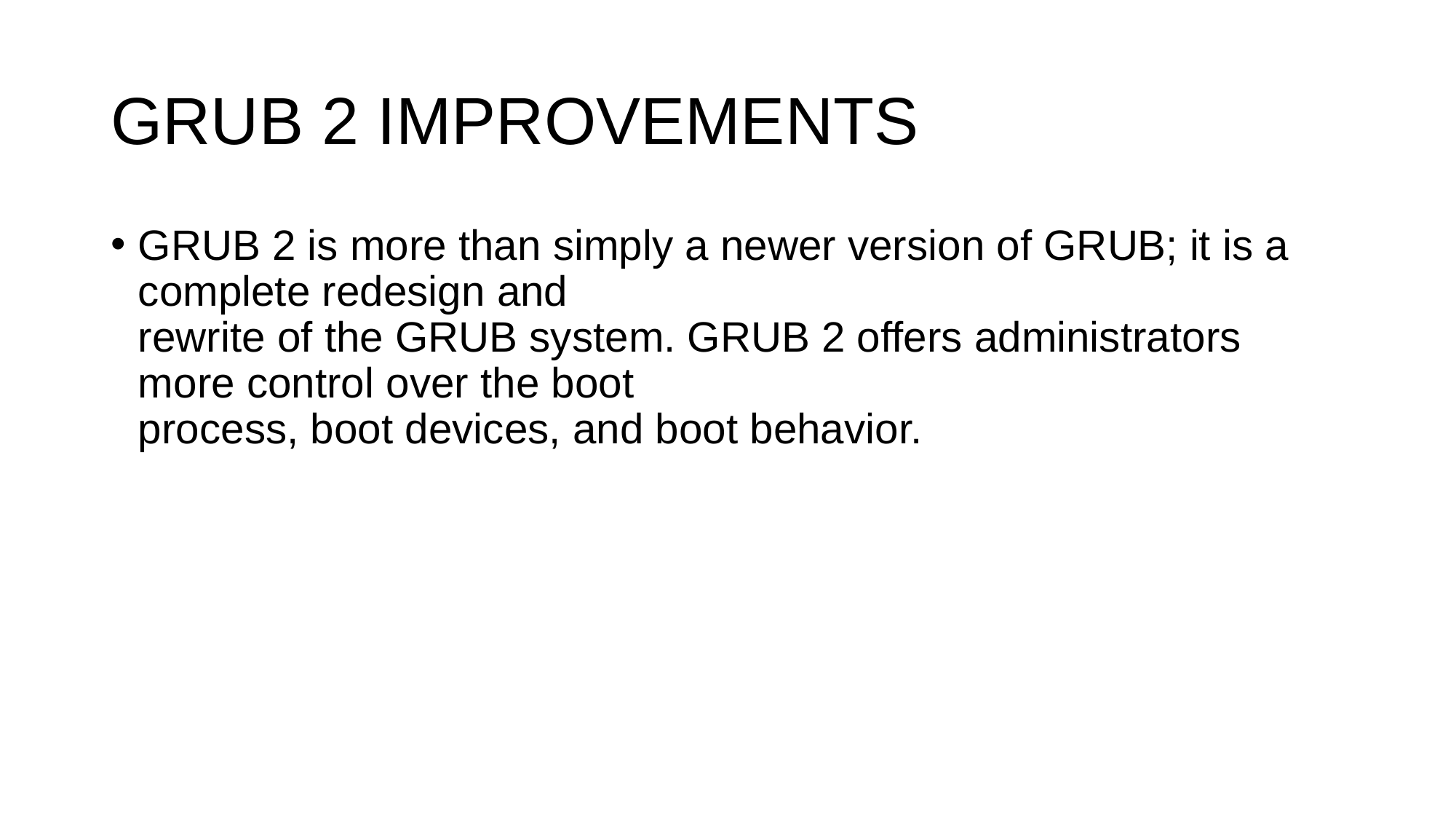

# GRUB 2 IMPROVEMENTS
GRUB 2 is more than simply a newer version of GRUB; it is a complete redesign and
rewrite of the GRUB system. GRUB 2 offers administrators more control over the boot
process, boot devices, and boot behavior.